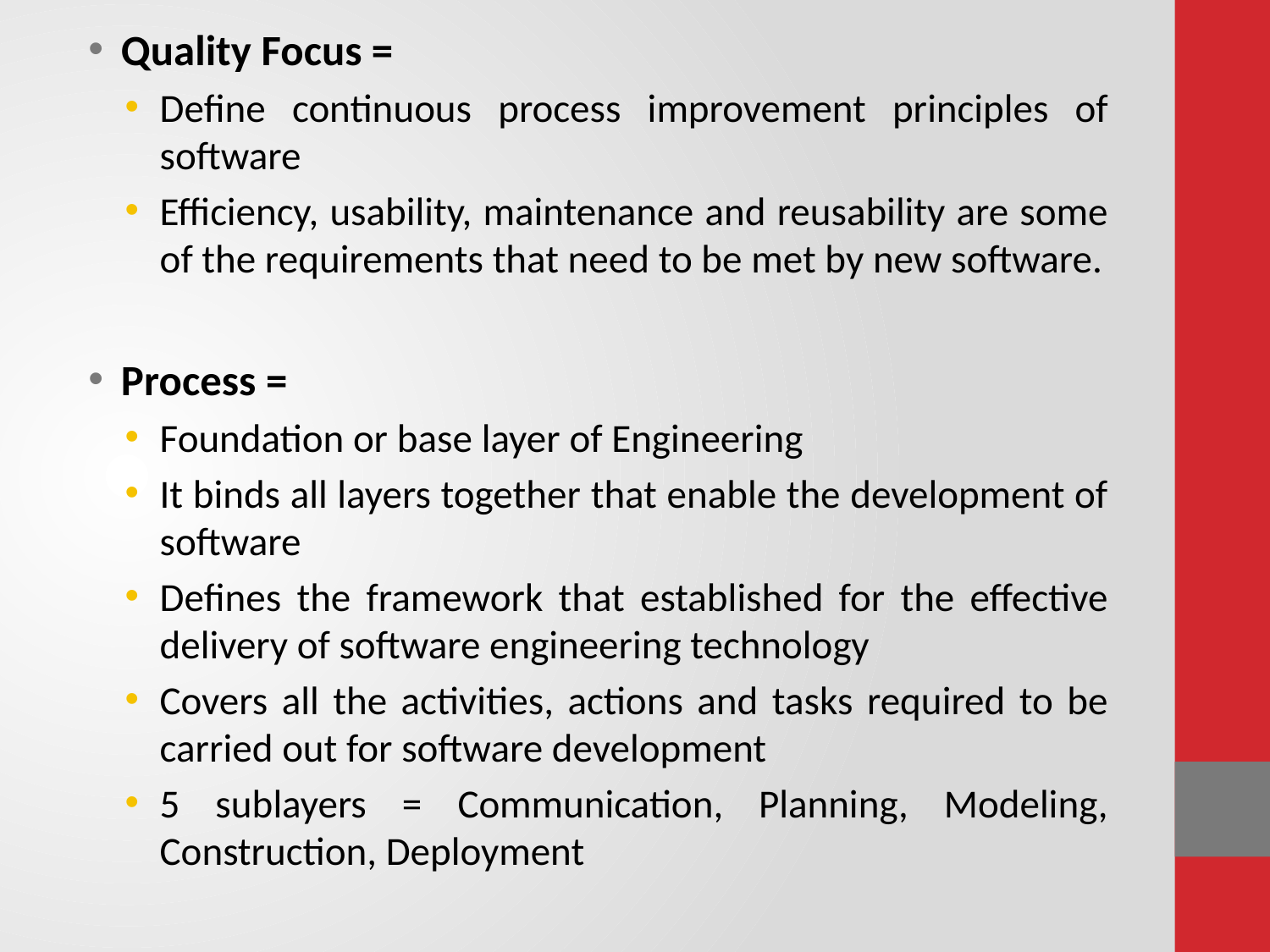

Quality Focus =
Define continuous process improvement principles of software
Efficiency, usability, maintenance and reusability are some of the requirements that need to be met by new software.

Process =
Foundation or base layer of Engineering
It binds all layers together that enable the development of software
Defines the framework that established for the effective delivery of software engineering technology
Covers all the activities, actions and tasks required to be carried out for software development
5 sublayers = Communication, Planning, Modeling, Construction, Deployment